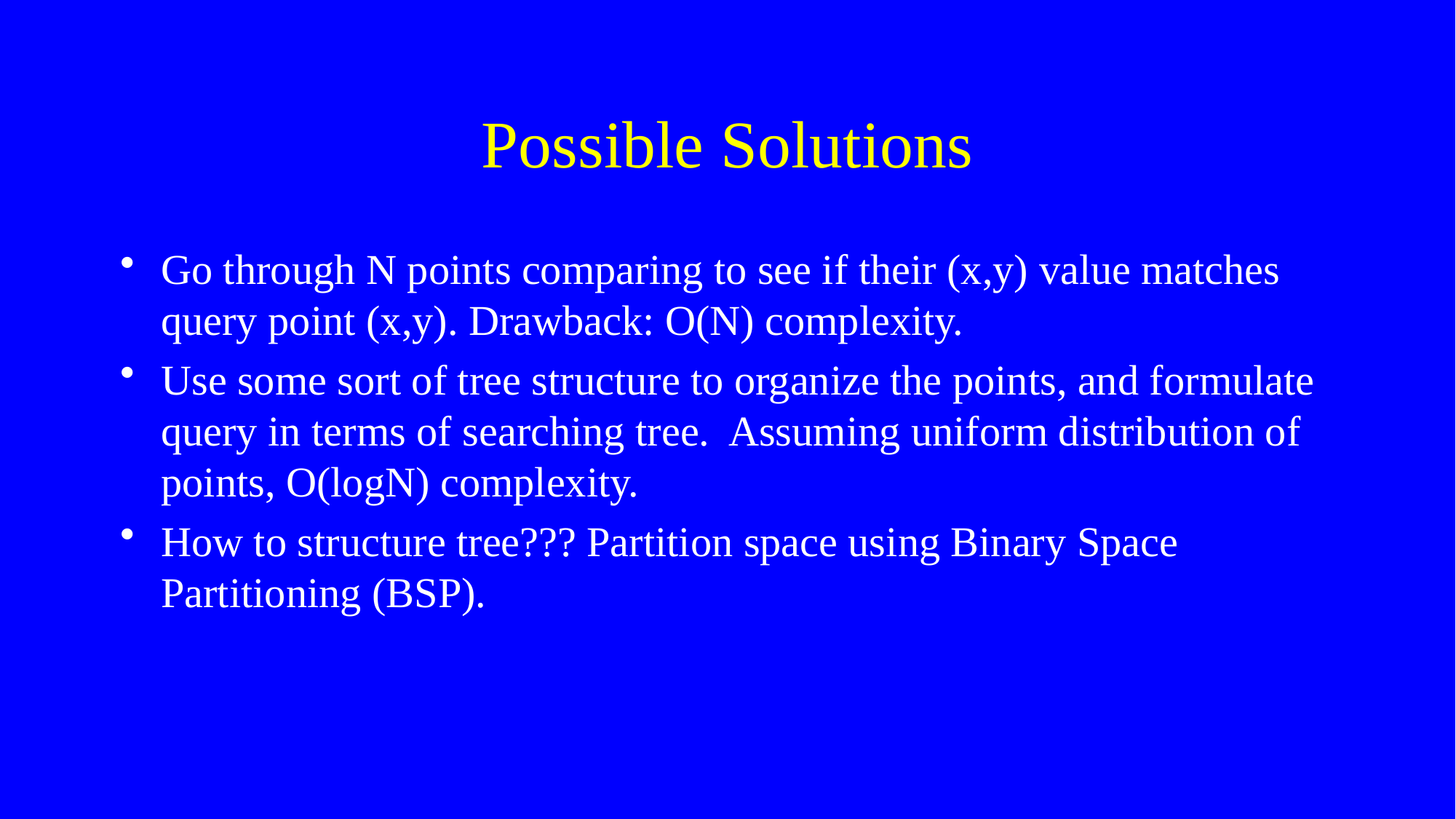

# Possible Solutions
Go through N points comparing to see if their (x,y) value matches query point (x,y). Drawback: O(N) complexity.
Use some sort of tree structure to organize the points, and formulate query in terms of searching tree.  Assuming uniform distribution of points, O(logN) complexity.
How to structure tree??? Partition space using Binary Space Partitioning (BSP).